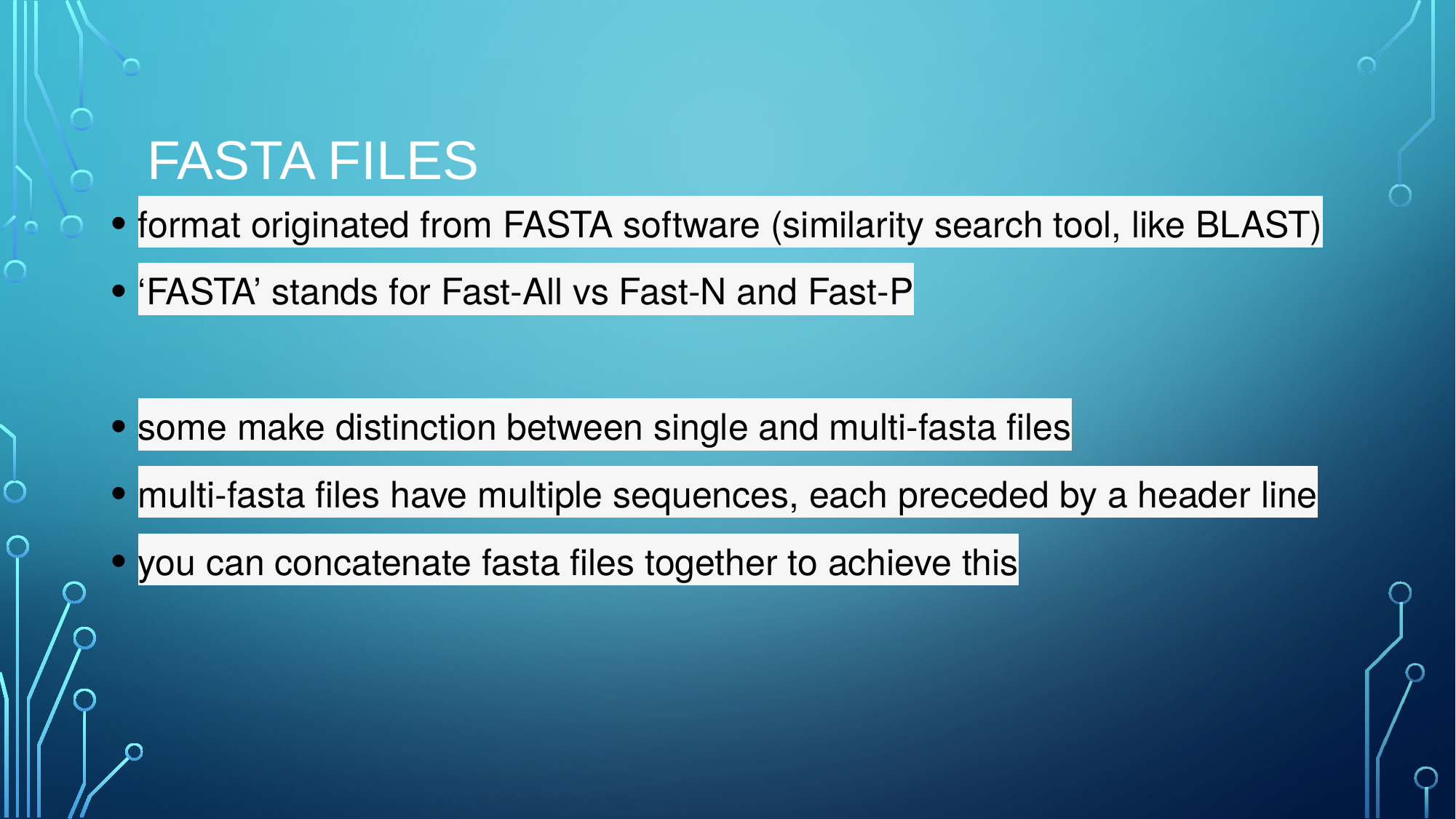

# fasta files
format originated from FASTA software (similarity search tool, like BLAST)
‘FASTA’ stands for Fast-All vs Fast-N and Fast-P

some make distinction between single and multi-fasta files
multi-fasta files have multiple sequences, each preceded by a header line
you can concatenate fasta files together to achieve this